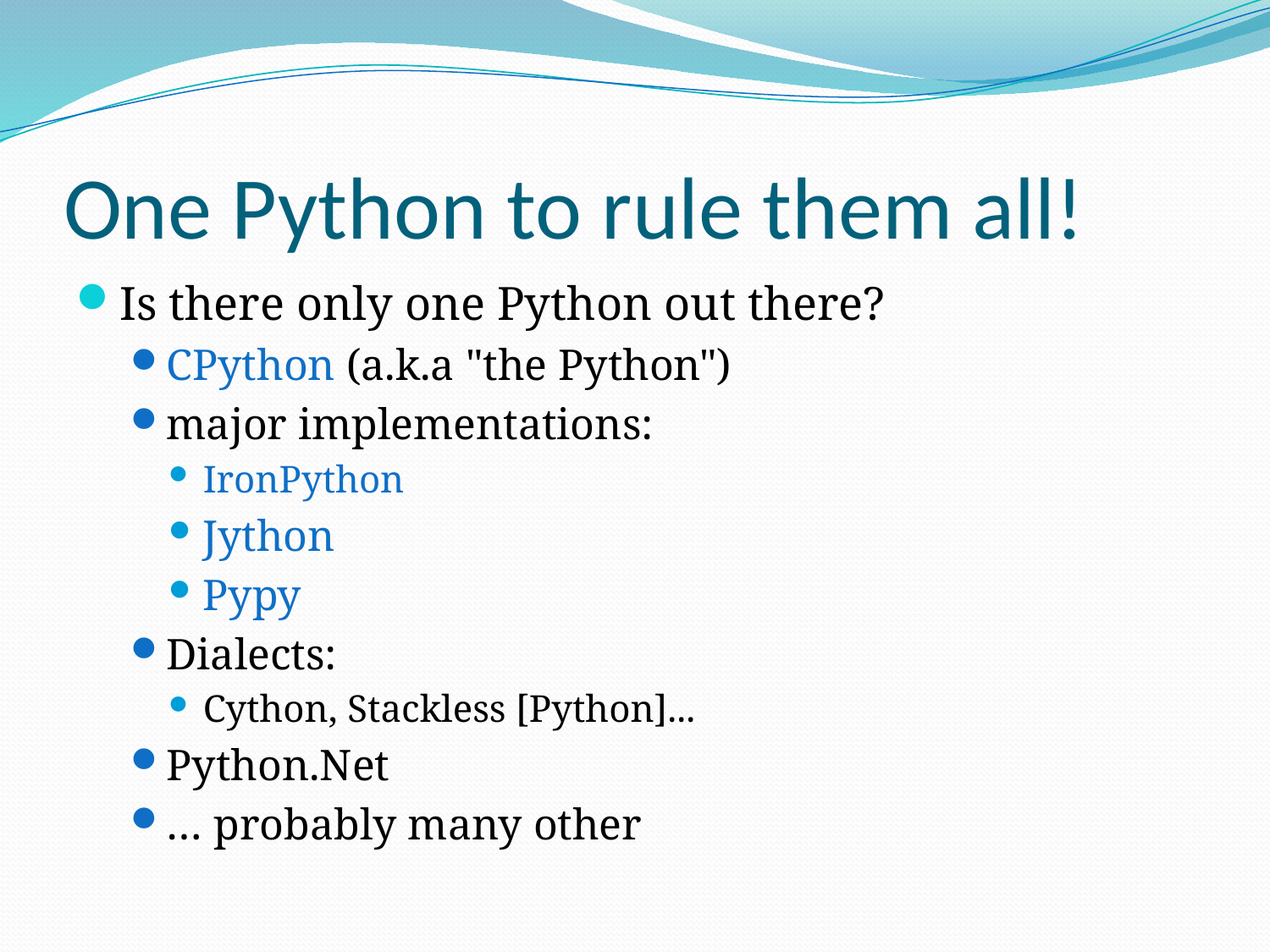

# One Python to rule them all!
Is there only one Python out there?
CPython (a.k.a "the Python")
major implementations:
IronPython
Jython
Pypy
Dialects:
Cython, Stackless [Python]...
Python.Net
… probably many other